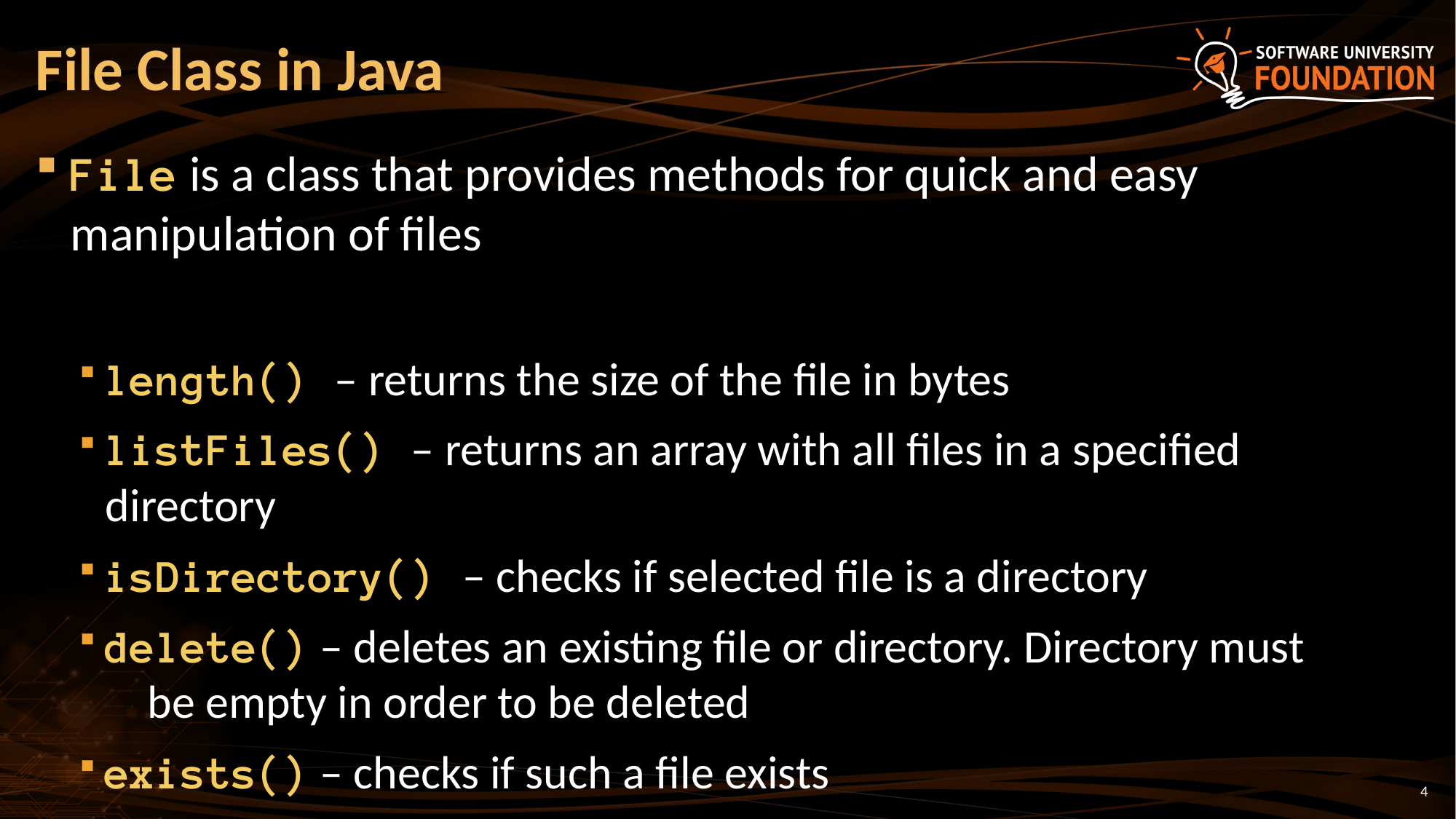

# File Class in Java
File is a class that provides methods for quick and easy manipulation of files

length() – returns the size of the file in bytes
listFiles() – returns an array with all files in a specified 				directory
isDirectory() – checks if selected file is a directory
delete() – deletes an existing file or directory. Directory must           		    be empty in order to be deleted
exists() – checks if such a file exists

4